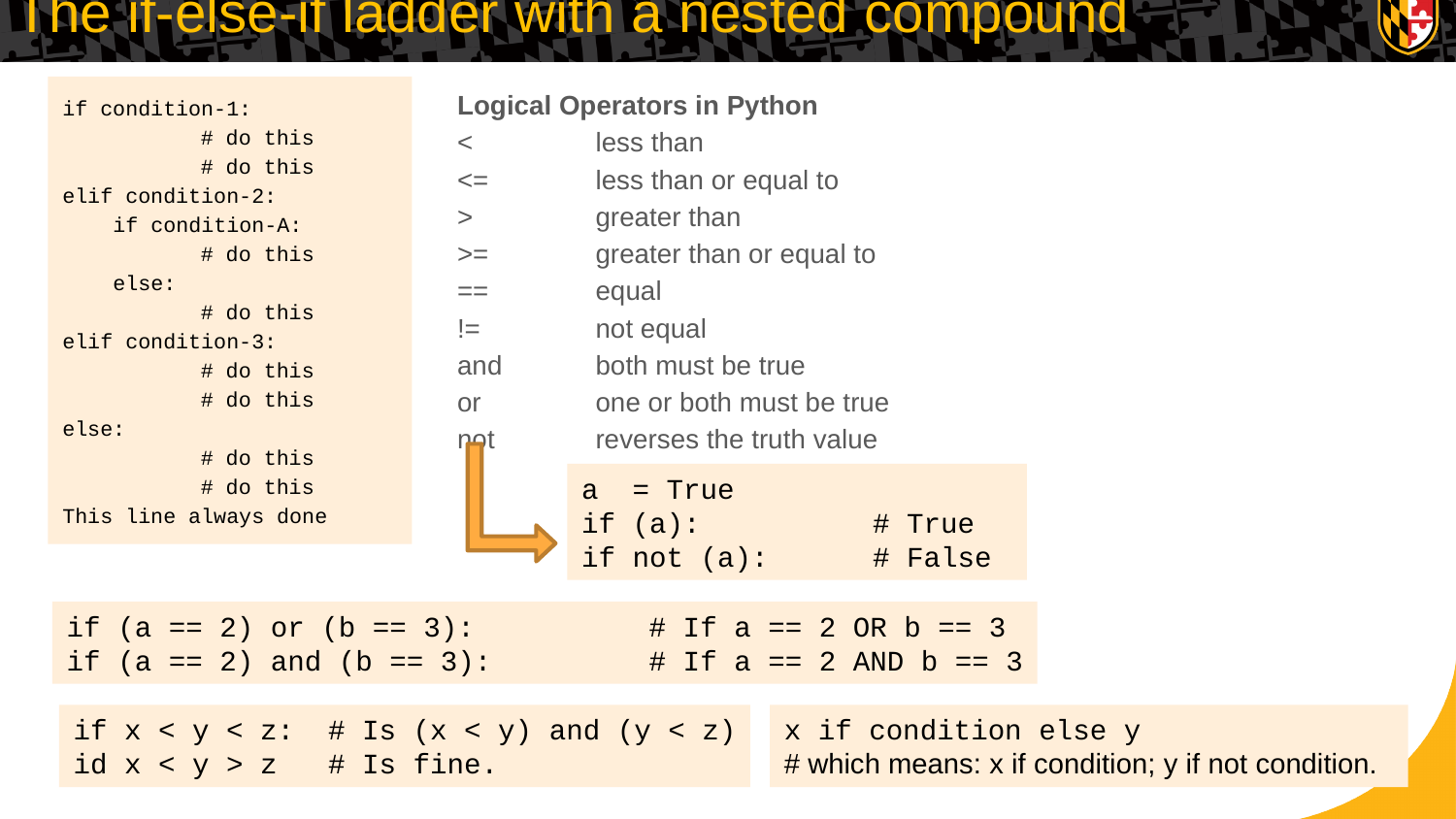

# The if-else-if ladder with a nested compound
Logical Operators in Python
<	less than
<=	less than or equal to
>	greater than
>=	greater than or equal to
==	equal
!=	not equal
and	both must be true
or	one or both must be true
not	reverses the truth value
if condition-1:
	# do this
	# do this
elif condition-2:
    if condition-A:
	# do this
    else:
	# do this
elif condition-3:
	# do this
	# do this
else:
	# do this
	# do this
This line always done

a  = True
if (a):		# True
if not (a):	# False
if (a == 2) or (b == 3):		# If a == 2 OR b == 3
if (a == 2) and (b == 3):		# If a == 2 AND b == 3
if x < y < z:  # Is (x < y) and (y < z)
id x < y > z   # Is fine.
x if condition else y
# which means: x if condition; y if not condition.